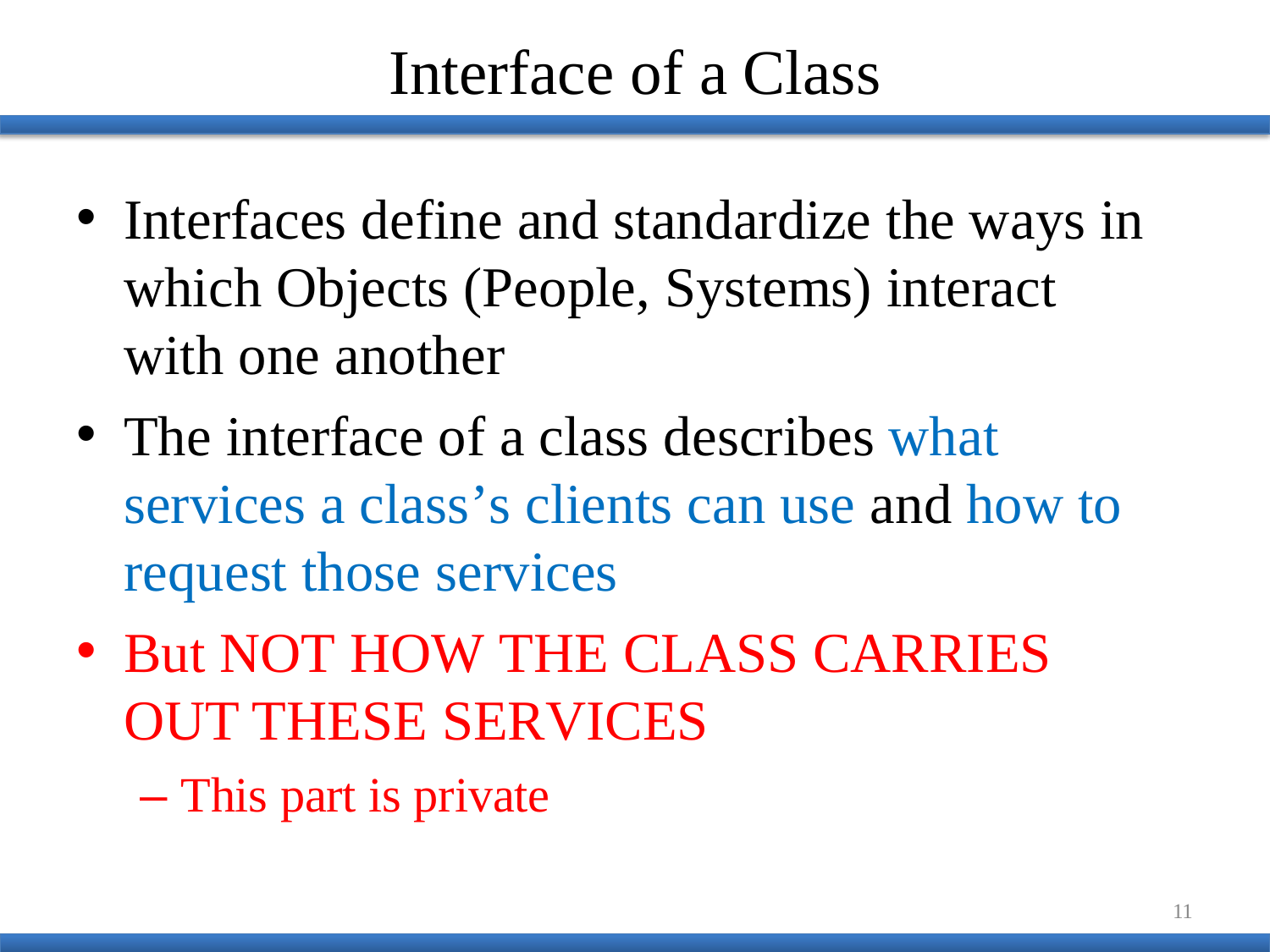

# Interface of a Class

Interfaces define and standardize the ways in which Objects (People, Systems) interact with one another
The interface of a class describes what services a class’s clients can use and how to request those services
But NOT HOW THE CLASS CARRIES OUT THESE SERVICES
– This part is private
11